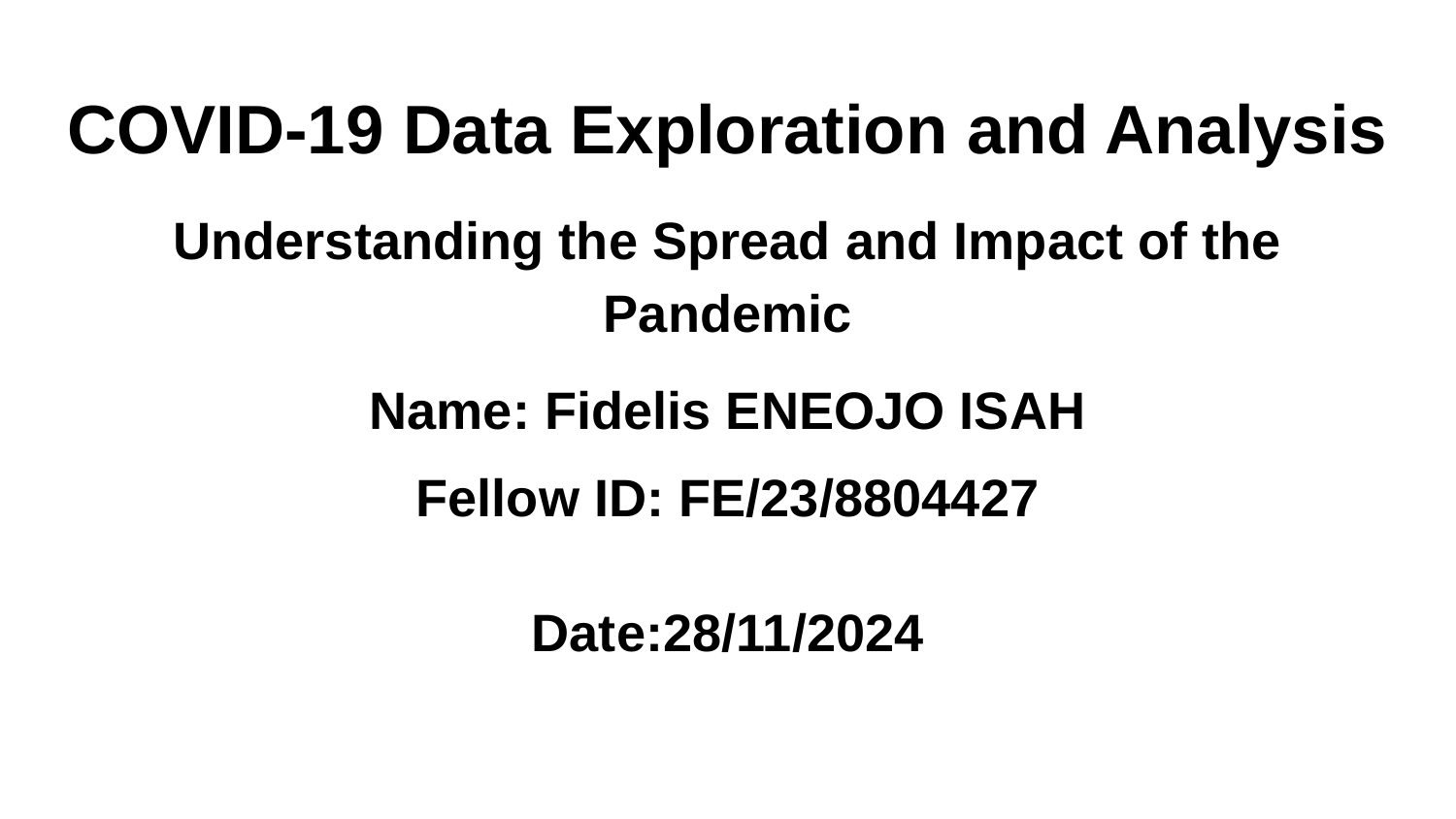

# COVID-19 Data Exploration and Analysis
Understanding the Spread and Impact of the Pandemic
Name: Fidelis ENEOJO ISAH
Fellow ID: FE/23/8804427

Date:28/11/2024